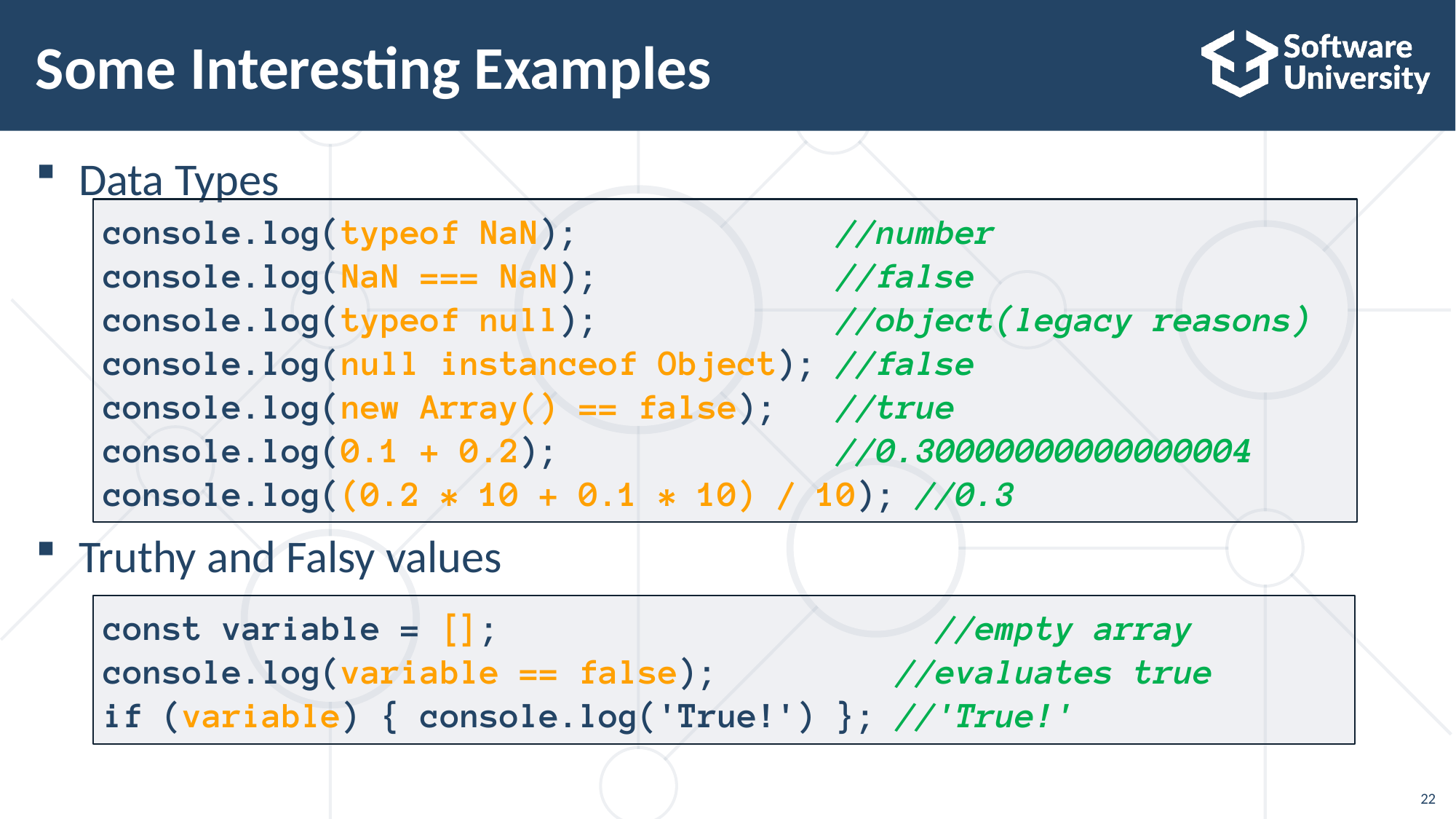

# Some Interesting Examples
Data Types

Truthy and Falsy values

console.log(typeof NaN);             //number
console.log(NaN === NaN);            //false
console.log(typeof null);            //object(legacy reasons)
console.log(null instanceof Object); //false
console.log(new Array() == false);   //true
console.log(0.1 + 0.2);              //0.30000000000000004
console.log((0.2 * 10 + 0.1 * 10) / 10); //0.3
const variable = [];                      //empty array
console.log(variable == false);         //evaluates true
if (variable) { console.log('True!') }; //'True!'
22